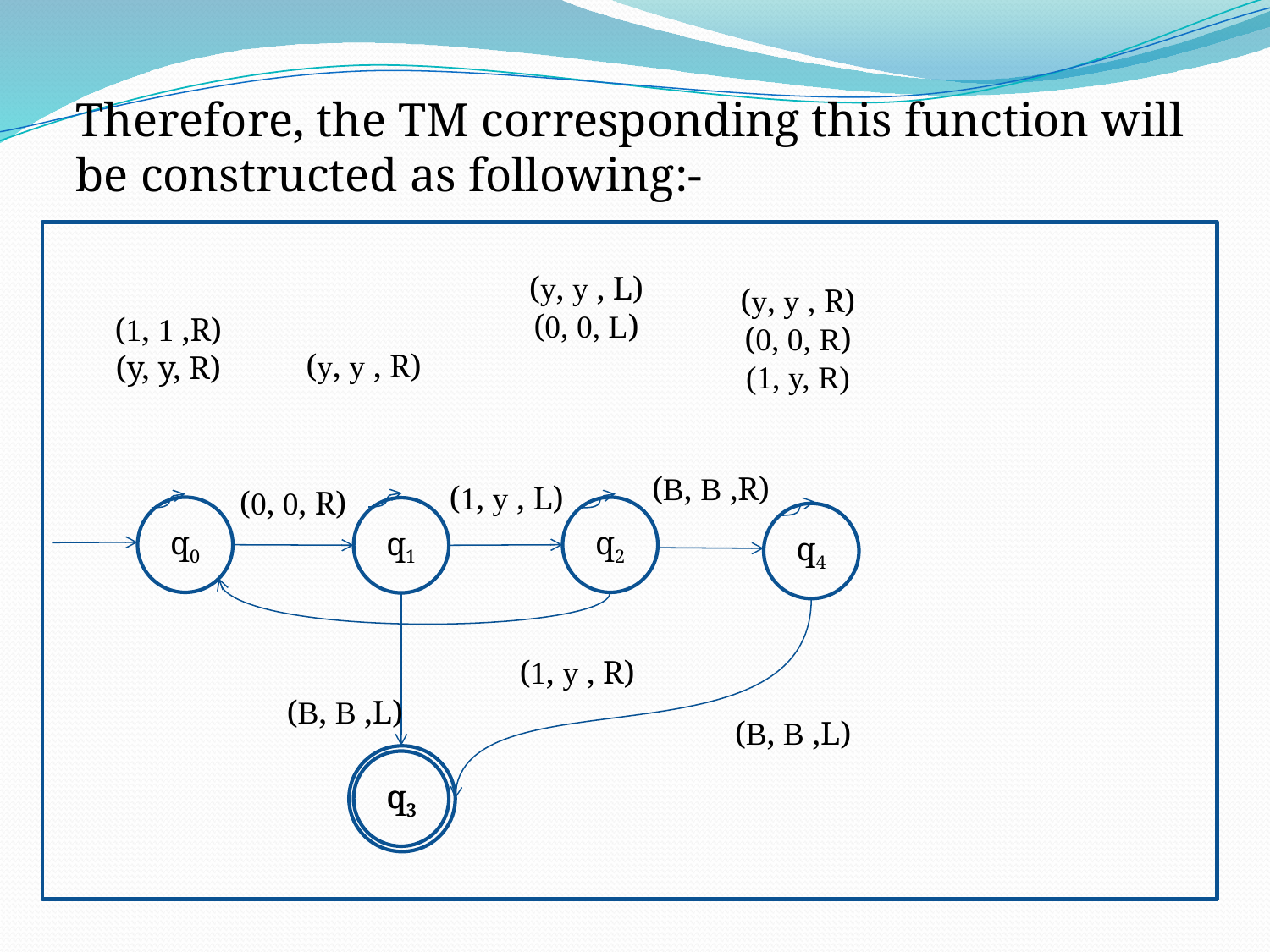

Therefore, the TM corresponding this function will be constructed as following:-

(y, y , L)
(0, 0, L)
(y, y , R)
(0, 0, R)
(1, y, R)
(1, 1 ,R)
(y, y, R)
(y, y , R)
(1, y , L)
(0, 0, R)
(B, B ,R)

q0
q2
q1
q4
(1, y , R)
(B, B ,L)

(B, B ,L)

q3
q3